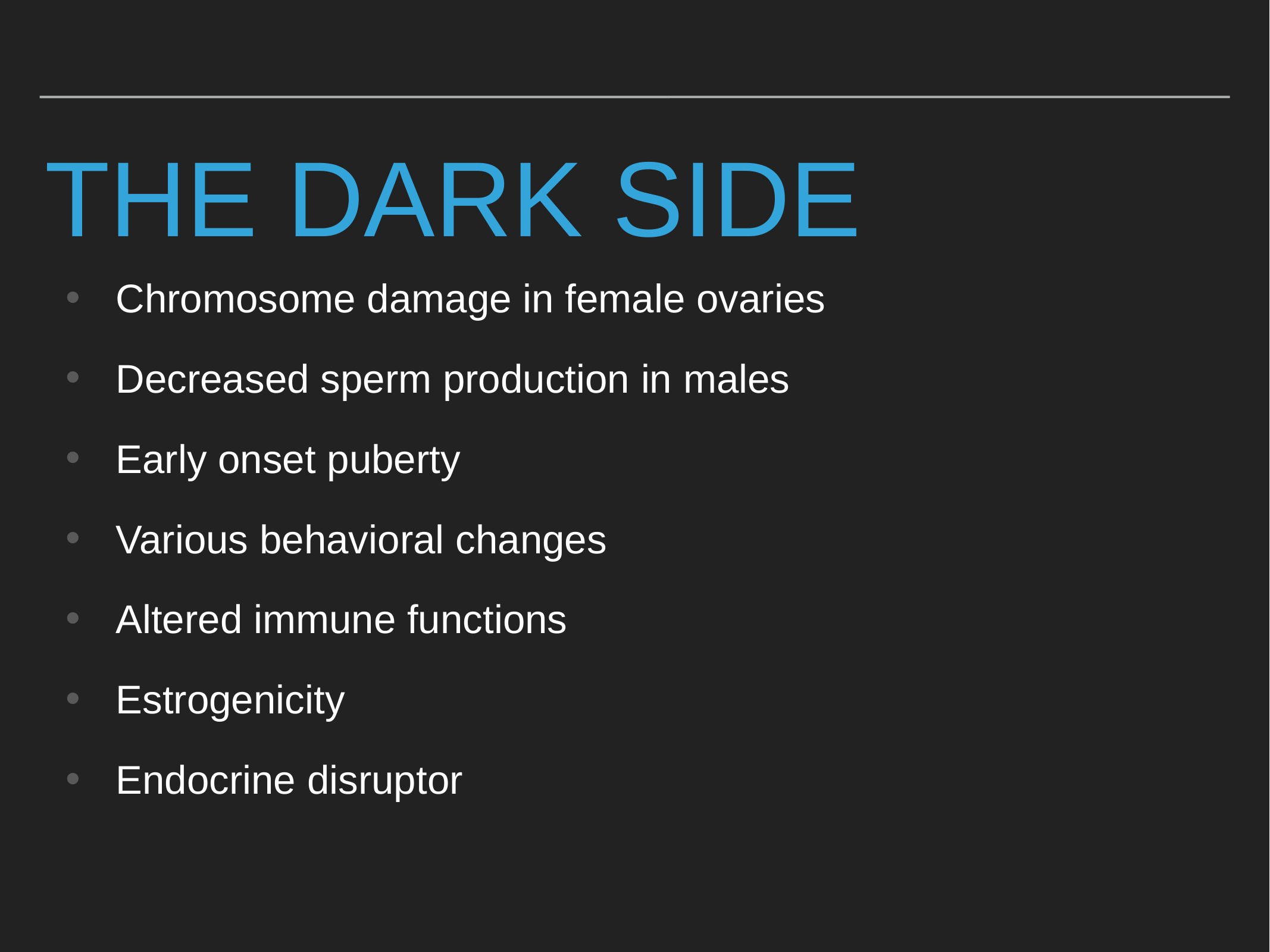

# The Dark Side
Chromosome damage in female ovaries
Decreased sperm production in males
Early onset puberty
Various behavioral changes
Altered immune functions
Estrogenicity
Endocrine disruptor